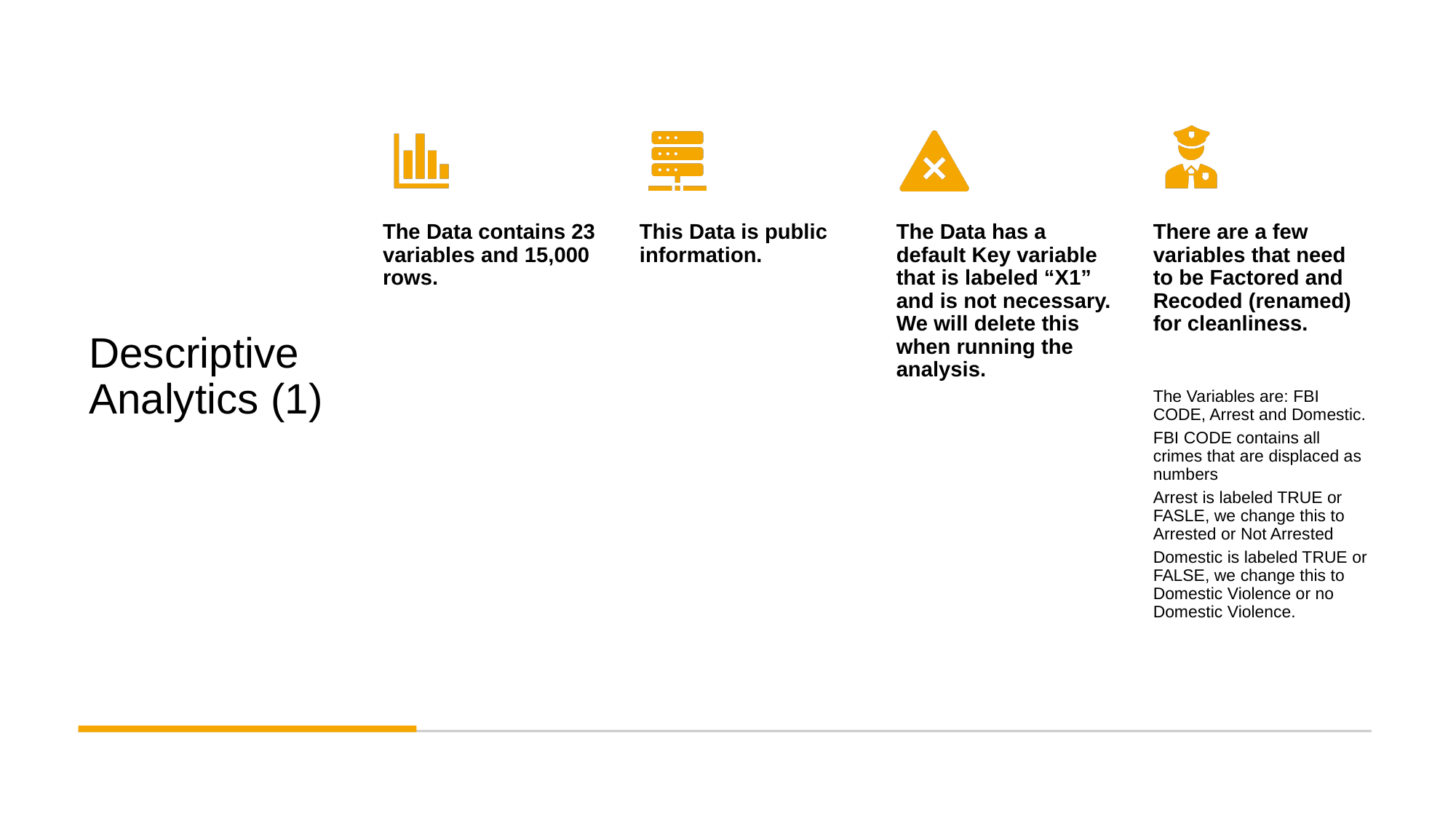

# Descriptive Analytics (1)
The Data contains 23 variables and 15,000 rows.
This Data is public information.
The Data has a default Key variable that is labeled “X1” and is not necessary. We will delete this when running the analysis.
There are a few variables that need to be Factored and Recoded (renamed) for cleanliness.
The Variables are: FBI CODE, Arrest and Domestic.
FBI CODE contains all crimes that are displaced as numbers
Arrest is labeled TRUE or FASLE, we change this to Arrested or Not Arrested
Domestic is labeled TRUE or FALSE, we change this to Domestic Violence or no Domestic Violence.